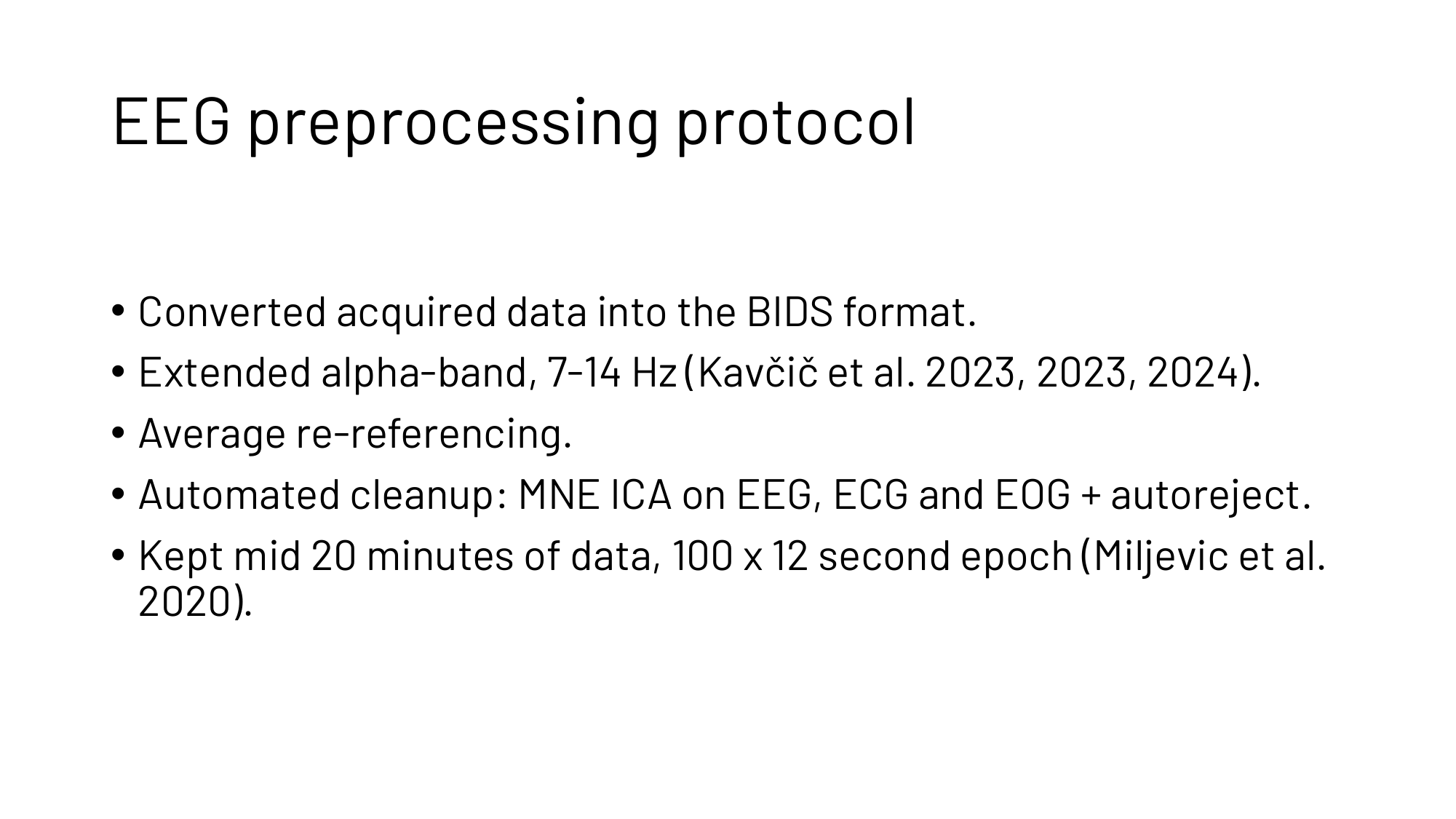

# EEG preprocessing protocol

Converted acquired data into the BIDS format.
Extended alpha-band, 7-14 Hz (Kavčič et al. 2023, 2023, 2024).
Average re-referencing.
Automated cleanup: MNE ICA on EEG, ECG and EOG + autoreject.
Kept mid 20 minutes of data, 100 x 12 second epoch (Miljevic et al. 2020).